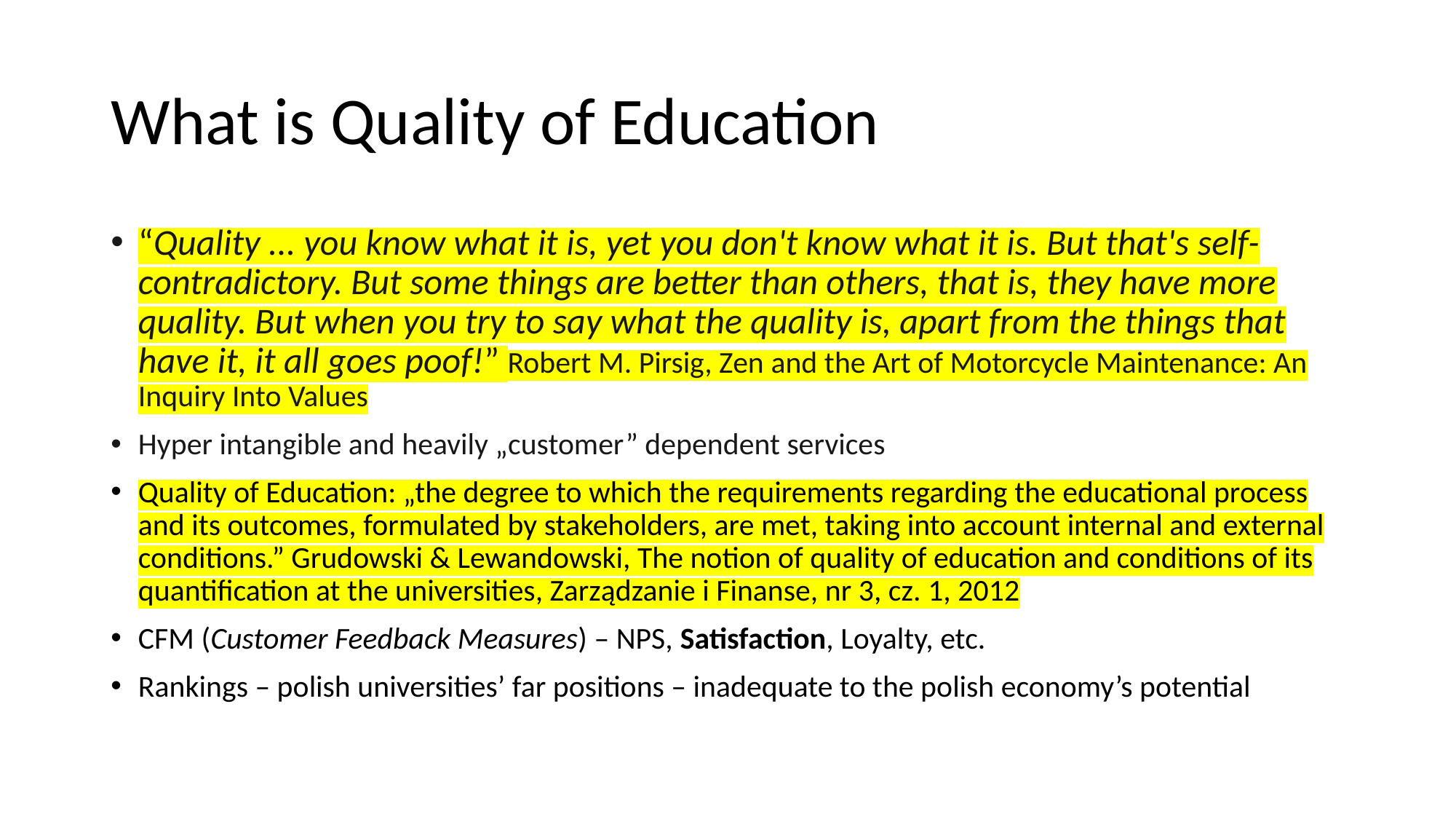

# What is Quality of Education
“Quality ... you know what it is, yet you don't know what it is. But that's self-contradictory. But some things are better than others, that is, they have more quality. But when you try to say what the quality is, apart from the things that have it, it all goes poof!” Robert M. Pirsig, Zen and the Art of Motorcycle Maintenance: An Inquiry Into Values
Hyper intangible and heavily „customer” dependent services
Quality of Education: „the degree to which the requirements regarding the educational process and its outcomes, formulated by stakeholders, are met, taking into account internal and external conditions.” Grudowski & Lewandowski, The notion of quality of education and conditions of its quantification at the universities, Zarządzanie i Finanse, nr 3, cz. 1, 2012
CFM (Customer Feedback Measures) – NPS, Satisfaction, Loyalty, etc.
Rankings – polish universities’ far positions – inadequate to the polish economy’s potential